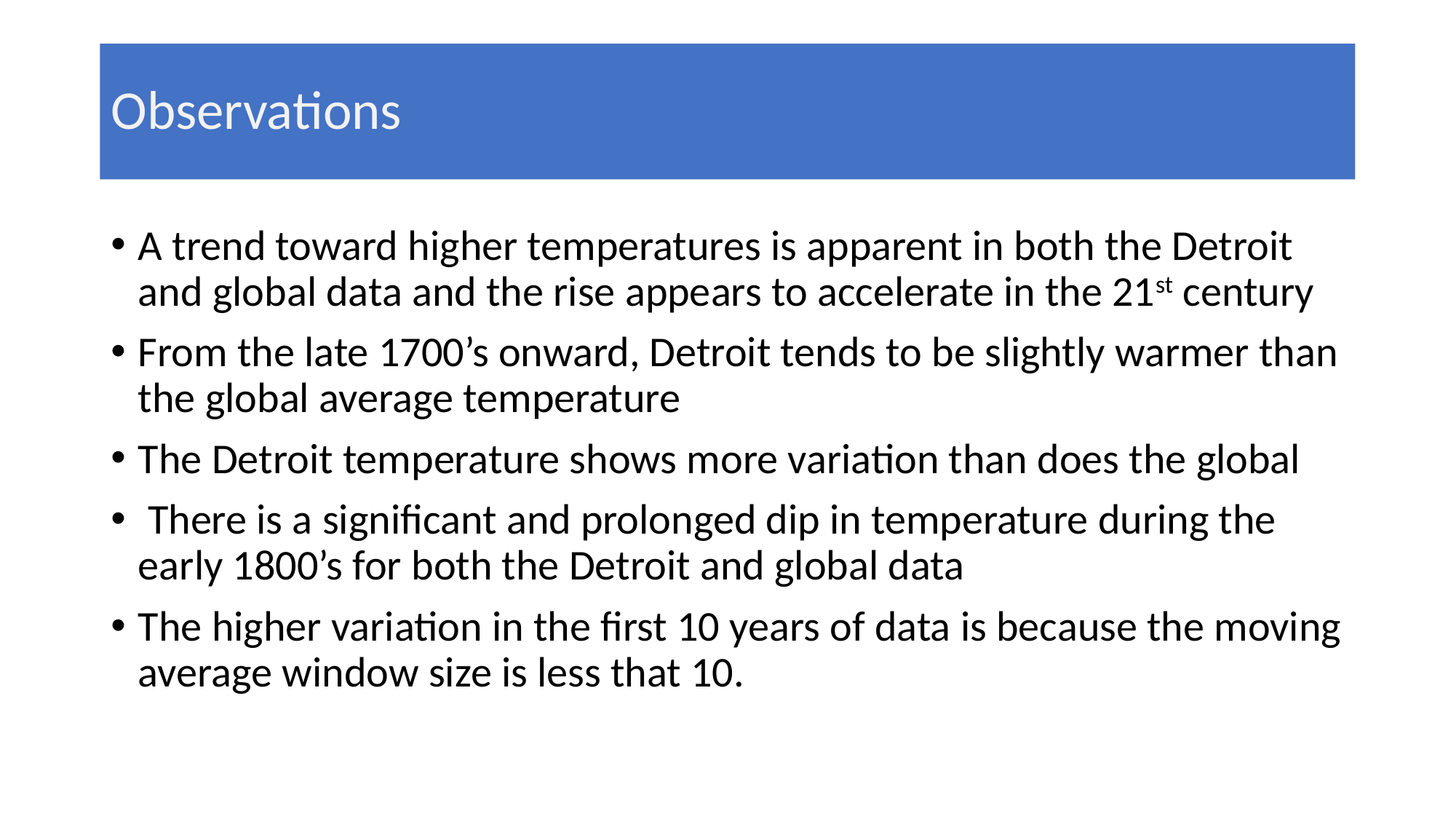

# Observations
A trend toward higher temperatures is apparent in both the Detroit and global data and the rise appears to accelerate in the 21st century
From the late 1700’s onward, Detroit tends to be slightly warmer than the global average temperature
The Detroit temperature shows more variation than does the global
 There is a significant and prolonged dip in temperature during the early 1800’s for both the Detroit and global data
The higher variation in the first 10 years of data is because the moving average window size is less that 10.